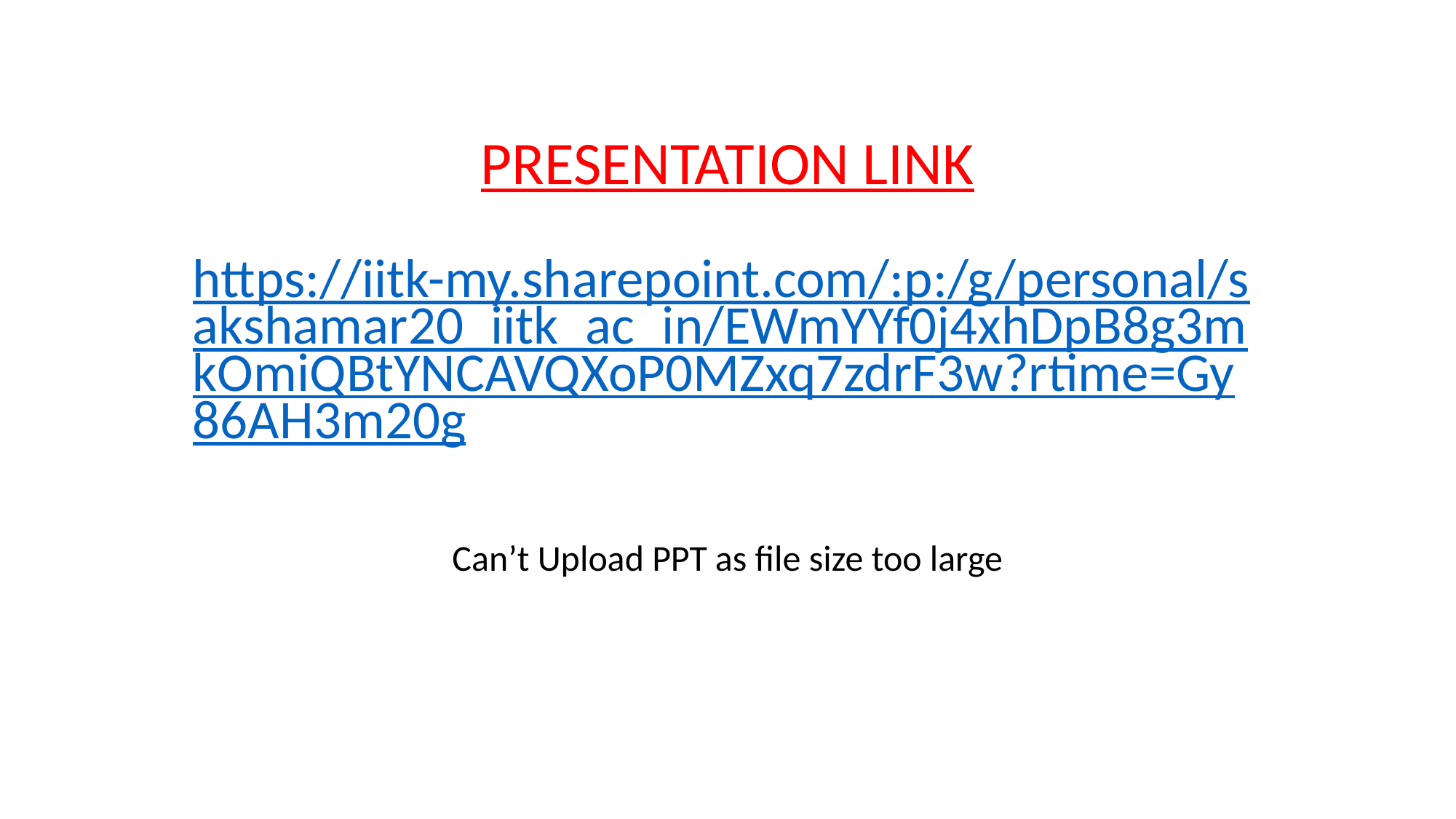

# PRESENTATION LINK
https://iitk-my.sharepoint.com/:p:/g/personal/sakshamar20_iitk_ac_in/EWmYYf0j4xhDpB8g3mkOmiQBtYNCAVQXoP0MZxq7zdrF3w?rtime=Gy86AH3m20g

Can’t Upload PPT as file size too large